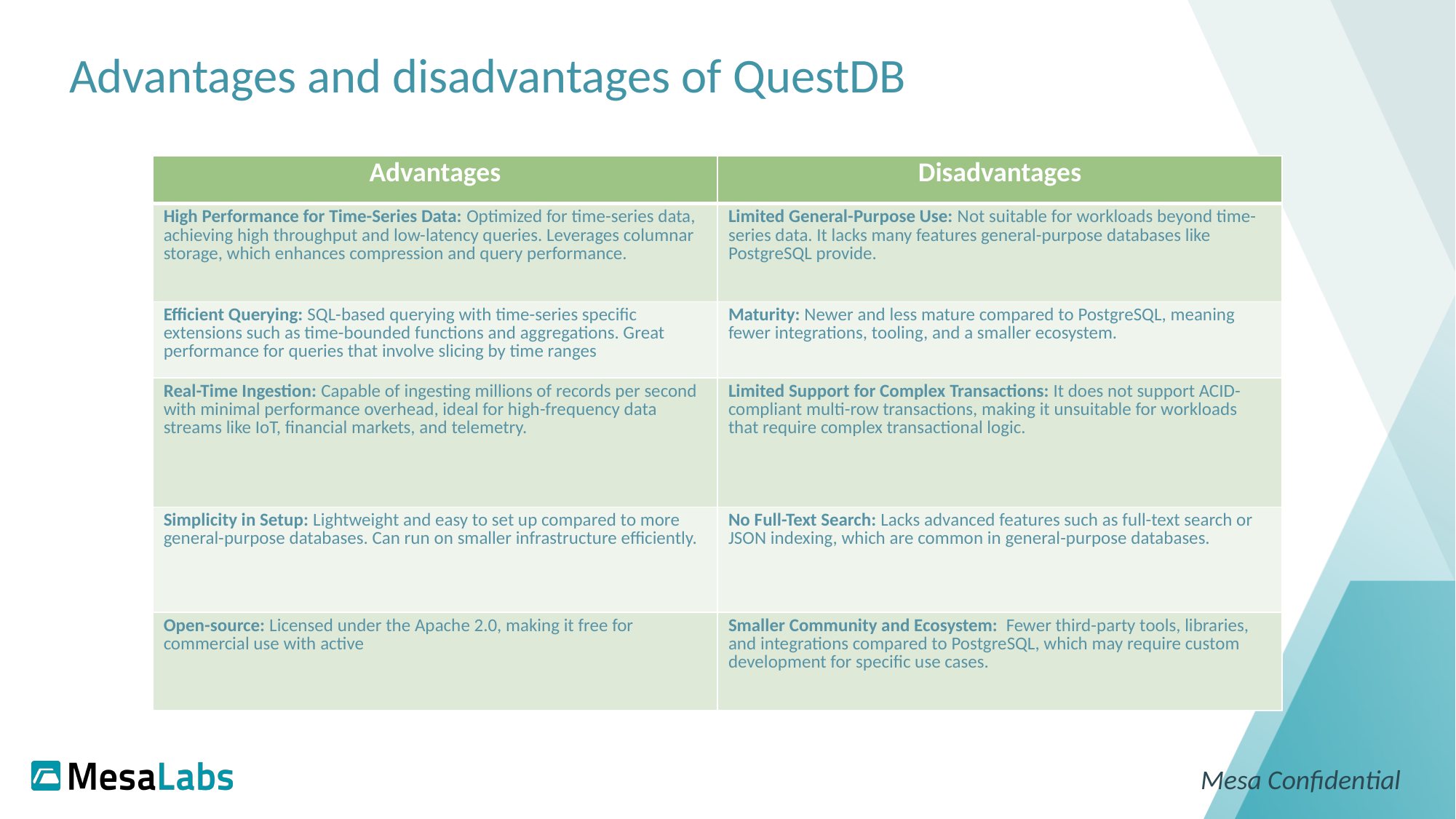

# Advantages and disadvantages of QuestDB
| Advantages | Disadvantages |
| --- | --- |
| High Performance for Time-Series Data: Optimized for time-series data, achieving high throughput and low-latency queries. Leverages columnar storage, which enhances compression and query performance. | Limited General-Purpose Use: Not suitable for workloads beyond time-series data. It lacks many features general-purpose databases like PostgreSQL provide. |
| Efficient Querying: SQL-based querying with time-series specific extensions such as time-bounded functions and aggregations. Great performance for queries that involve slicing by time ranges | Maturity: Newer and less mature compared to PostgreSQL, meaning fewer integrations, tooling, and a smaller ecosystem. |
| Real-Time Ingestion: Capable of ingesting millions of records per second with minimal performance overhead, ideal for high-frequency data streams like IoT, financial markets, and telemetry. | Limited Support for Complex Transactions: It does not support ACID-compliant multi-row transactions, making it unsuitable for workloads that require complex transactional logic. |
| Simplicity in Setup: Lightweight and easy to set up compared to more general-purpose databases. Can run on smaller infrastructure efficiently. | No Full-Text Search: Lacks advanced features such as full-text search or JSON indexing, which are common in general-purpose databases. |
| Open-source: Licensed under the Apache 2.0, making it free for commercial use with active | Smaller Community and Ecosystem: Fewer third-party tools, libraries, and integrations compared to PostgreSQL, which may require custom development for specific use cases. |
Mesa Confidential